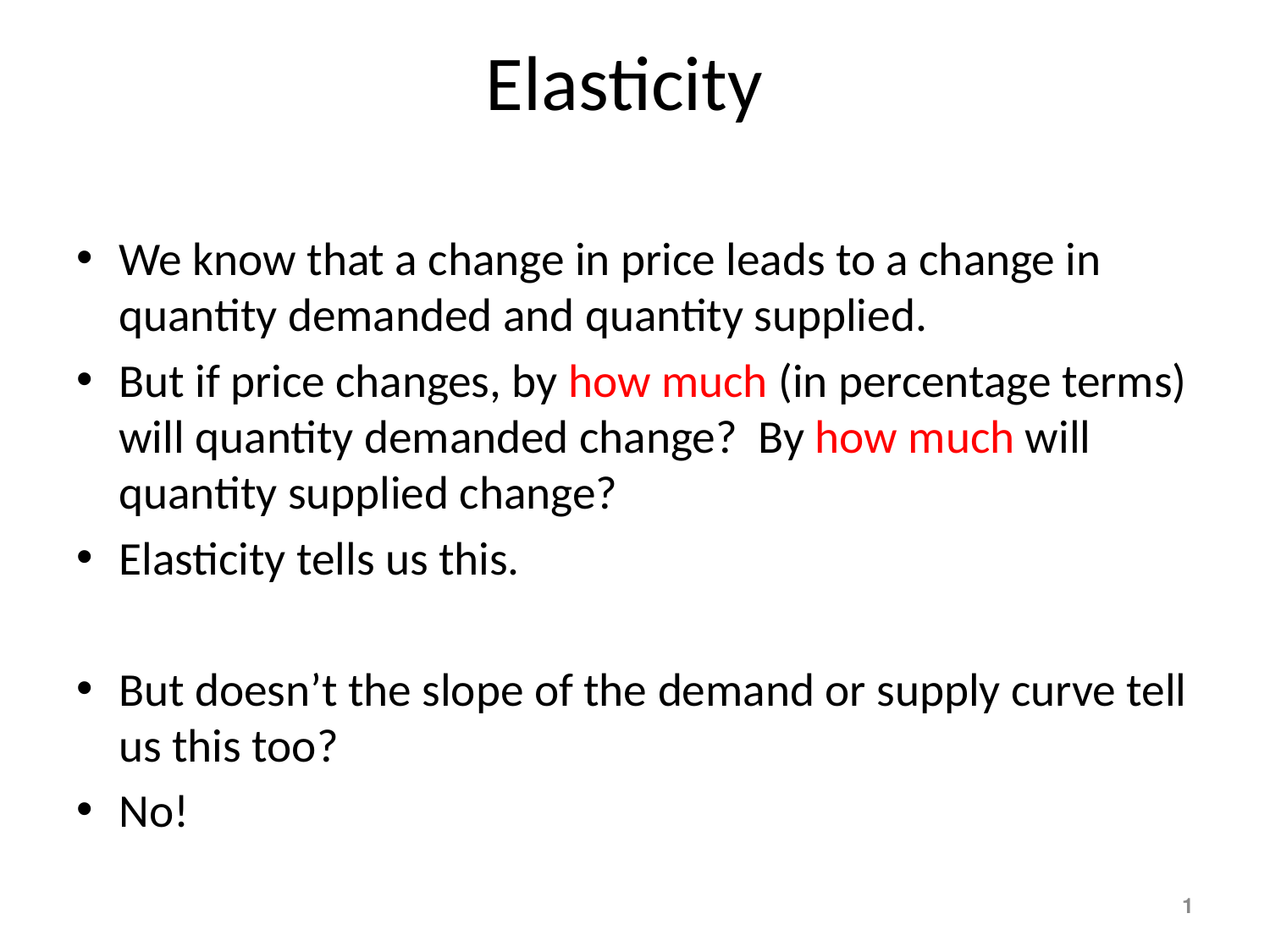

# Elasticity
We know that a change in price leads to a change in quantity demanded and quantity supplied.
But if price changes, by how much (in percentage terms) will quantity demanded change?  By how much will quantity supplied change?
Elasticity tells us this.

But doesn’t the slope of the demand or supply curve tell us this too?
No!
1